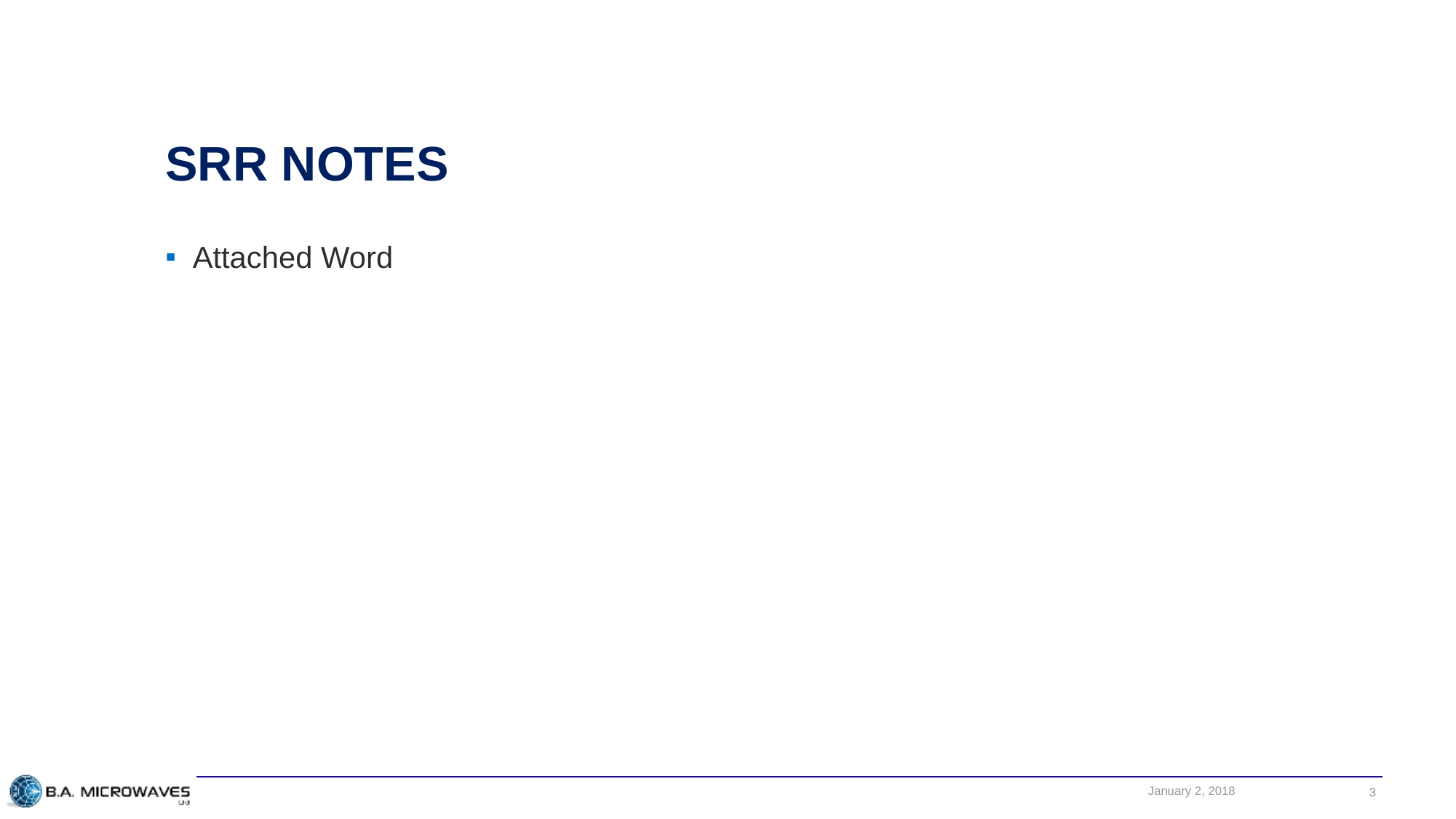

# SRR NOTES
Attached Word
January 2, 2018